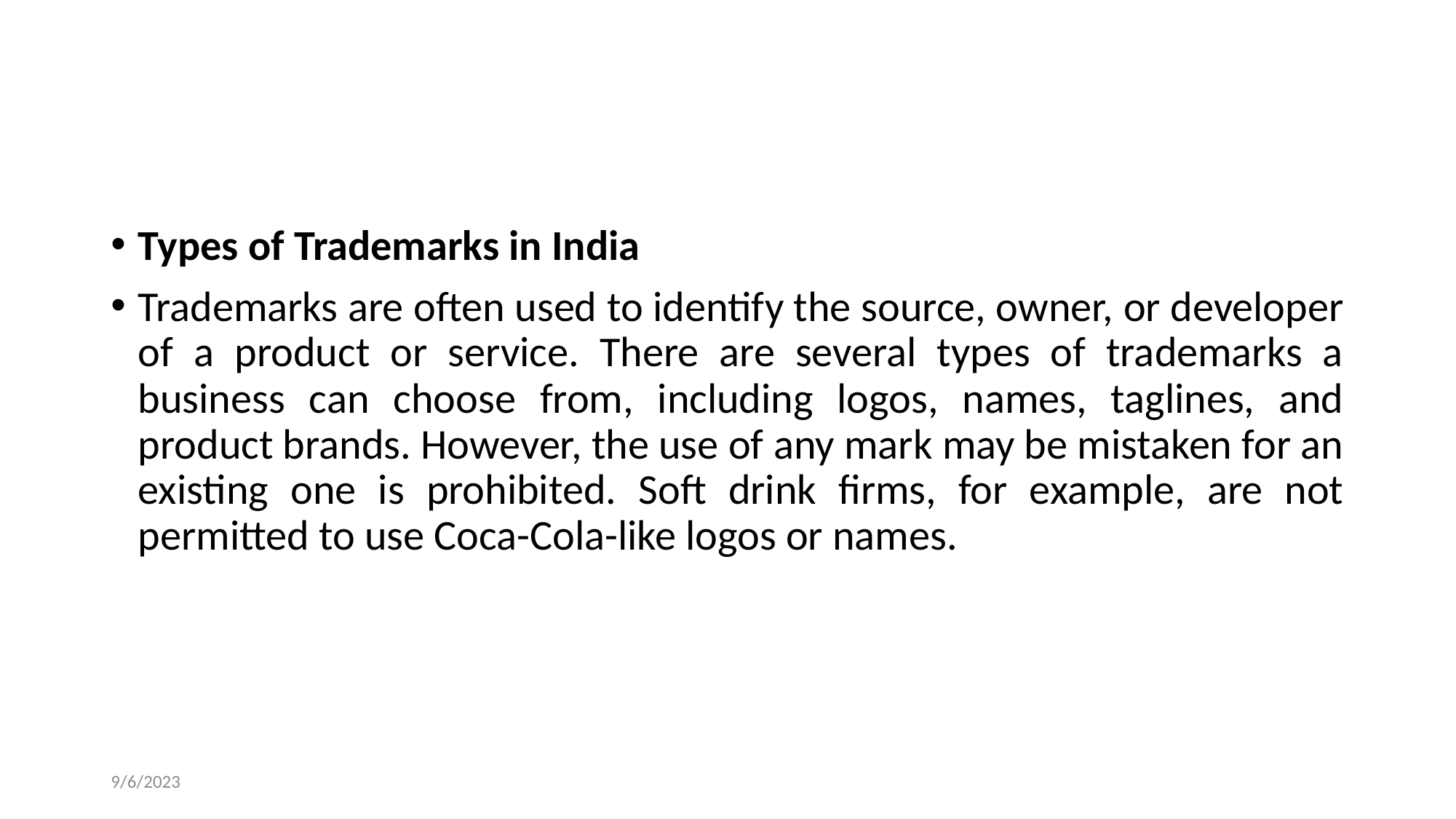

#
Types of Trademarks in India
Trademarks are often used to identify the source, owner, or developer of a product or service. There are several types of trademarks a business can choose from, including logos, names, taglines, and product brands. However, the use of any mark may be mistaken for an existing one is prohibited. Soft drink firms, for example, are not permitted to use Coca-Cola-like logos or names.

9/6/2023